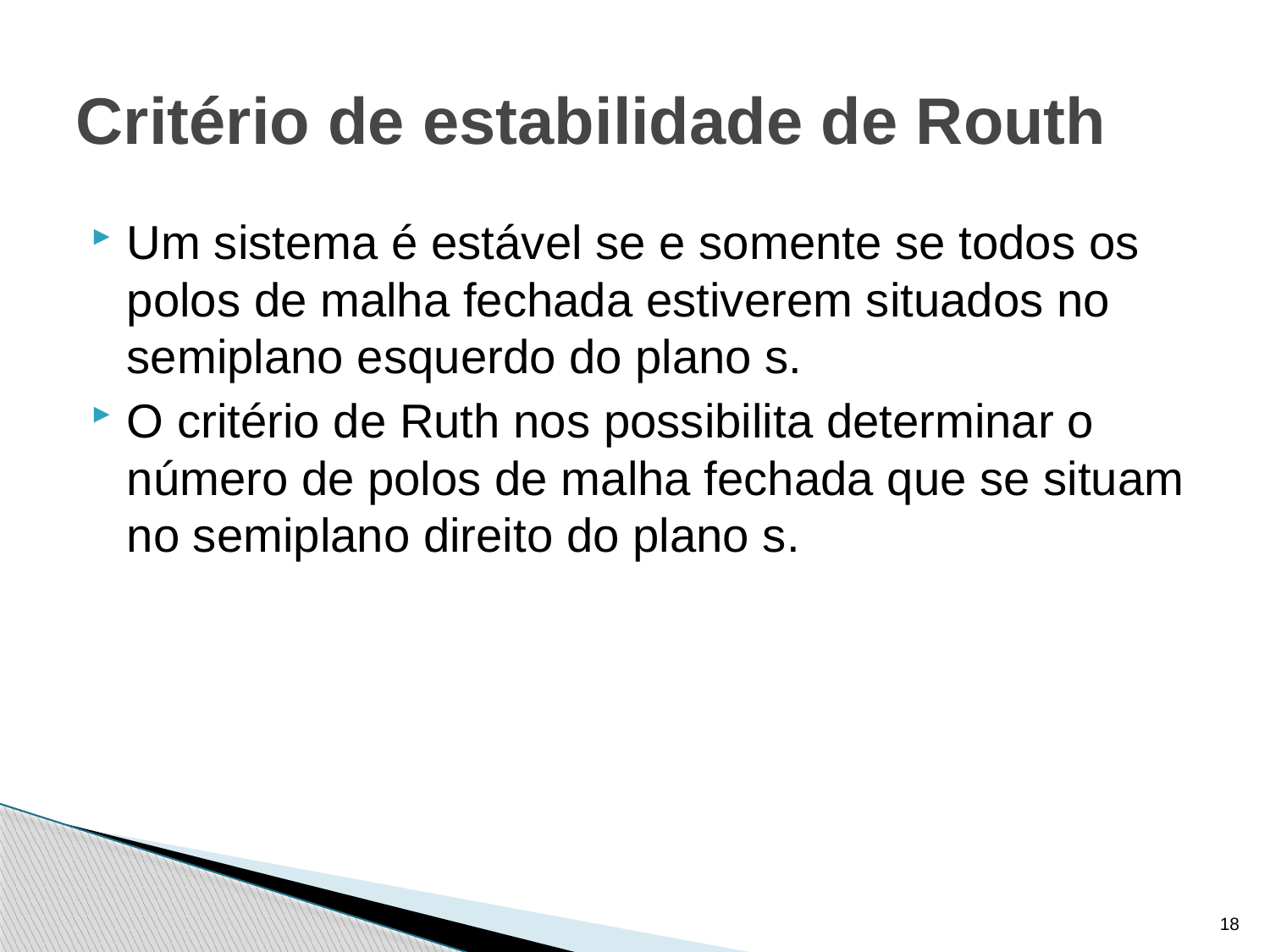

# Critério de estabilidade de Routh
Um sistema é estável se e somente se todos os polos de malha fechada estiverem situados no semiplano esquerdo do plano s.
O critério de Ruth nos possibilita determinar o número de polos de malha fechada que se situam no semiplano direito do plano s.
18